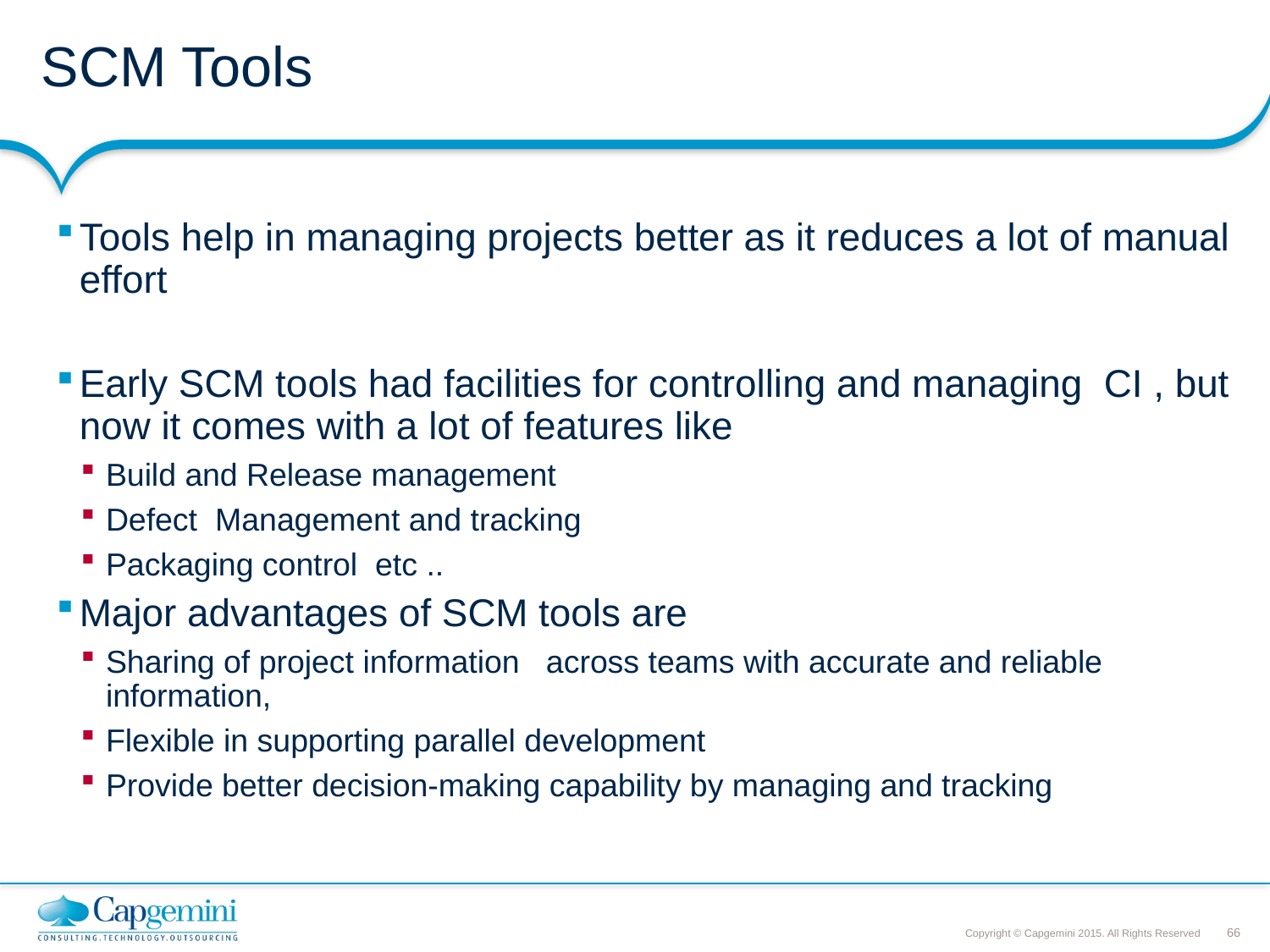

# SCM Tools
Tools help in managing projects better as it reduces a lot of manual effort

Early SCM tools had facilities for controlling and managing  CI , but now it comes with a lot of features like
Build and Release management
Defect  Management and tracking
Packaging control  etc ..
Major advantages of SCM tools are
Sharing of project information   across teams with accurate and reliable information,
Flexible in supporting parallel development
Provide better decision-making capability by managing and tracking